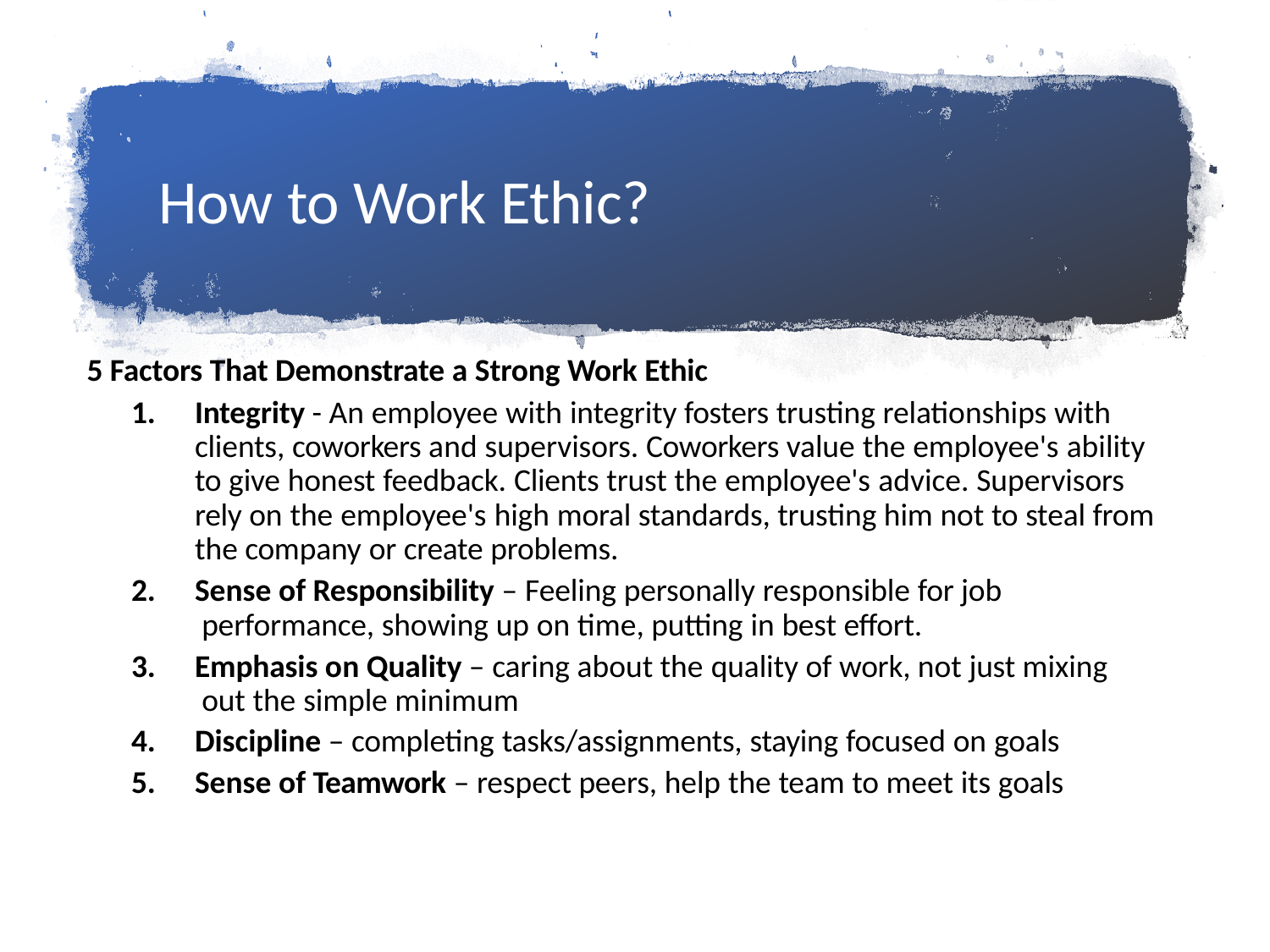

# How to Work Ethic?
5 Factors That Demonstrate a Strong Work Ethic
Integrity - An employee with integrity fosters trusting relationships with  clients, coworkers and supervisors. Coworkers value the employee's ability  to give honest feedback. Clients trust the employee's advice. Supervisors  rely on the employee's high moral standards, trusting him not to steal from  the company or create problems.
Sense of Responsibility – Feeling personally responsible for job  performance, showing up on time, putting in best effort.
Emphasis on Quality – caring about the quality of work, not just mixing  out the simple minimum
Discipline – completing tasks/assignments, staying focused on goals
Sense of Teamwork – respect peers, help the team to meet its goals